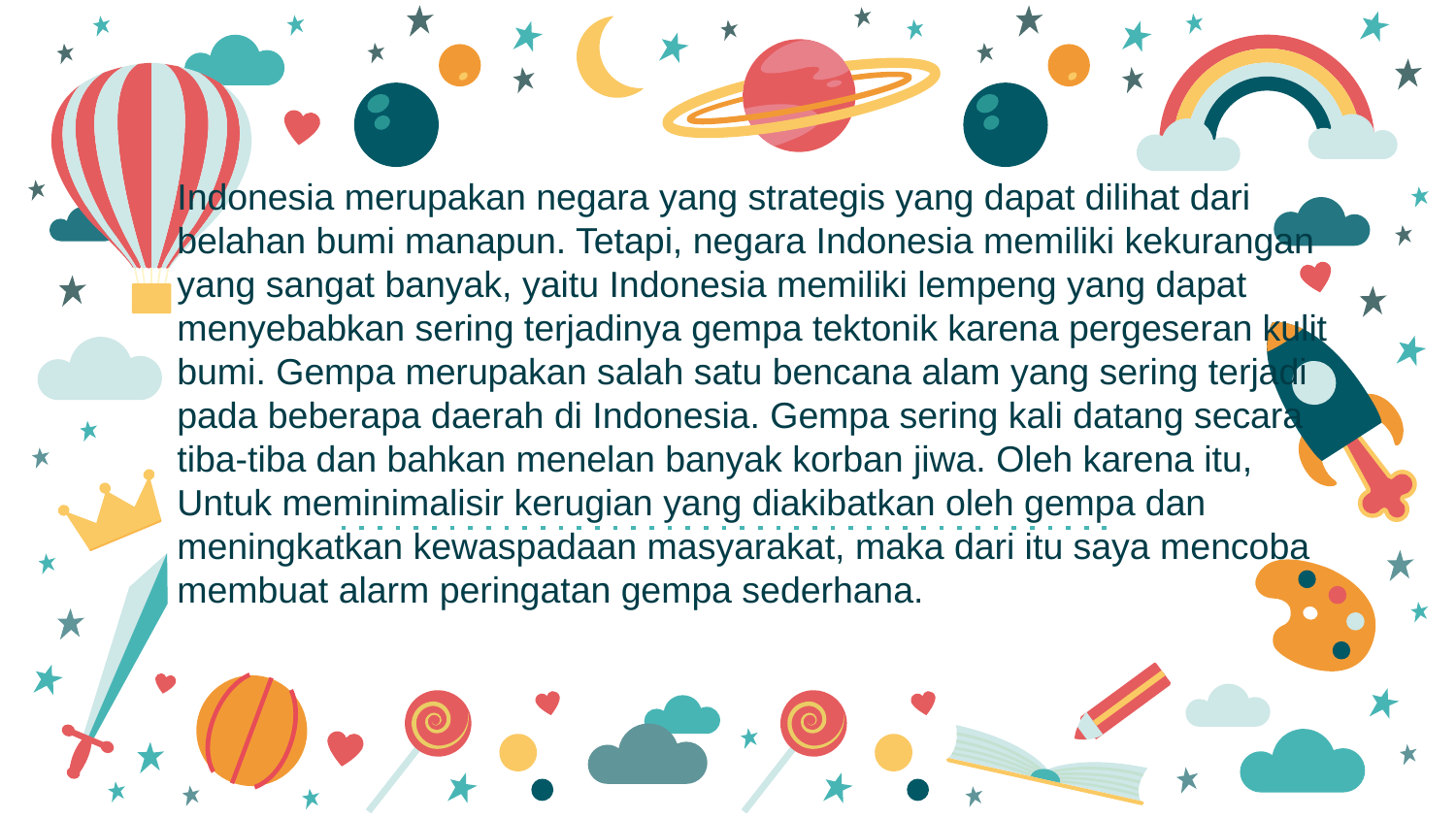

Indonesia merupakan negara yang strategis yang dapat dilihat dari belahan bumi manapun. Tetapi, negara Indonesia memiliki kekurangan yang sangat banyak, yaitu Indonesia memiliki lempeng yang dapat menyebabkan sering terjadinya gempa tektonik karena pergeseran kulit bumi. Gempa merupakan salah satu bencana alam yang sering terjadi pada beberapa daerah di Indonesia. Gempa sering kali datang secara tiba-tiba dan bahkan menelan banyak korban jiwa. Oleh karena itu, Untuk meminimalisir kerugian yang diakibatkan oleh gempa dan meningkatkan kewaspadaan masyarakat, maka dari itu saya mencoba membuat alarm peringatan gempa sederhana.